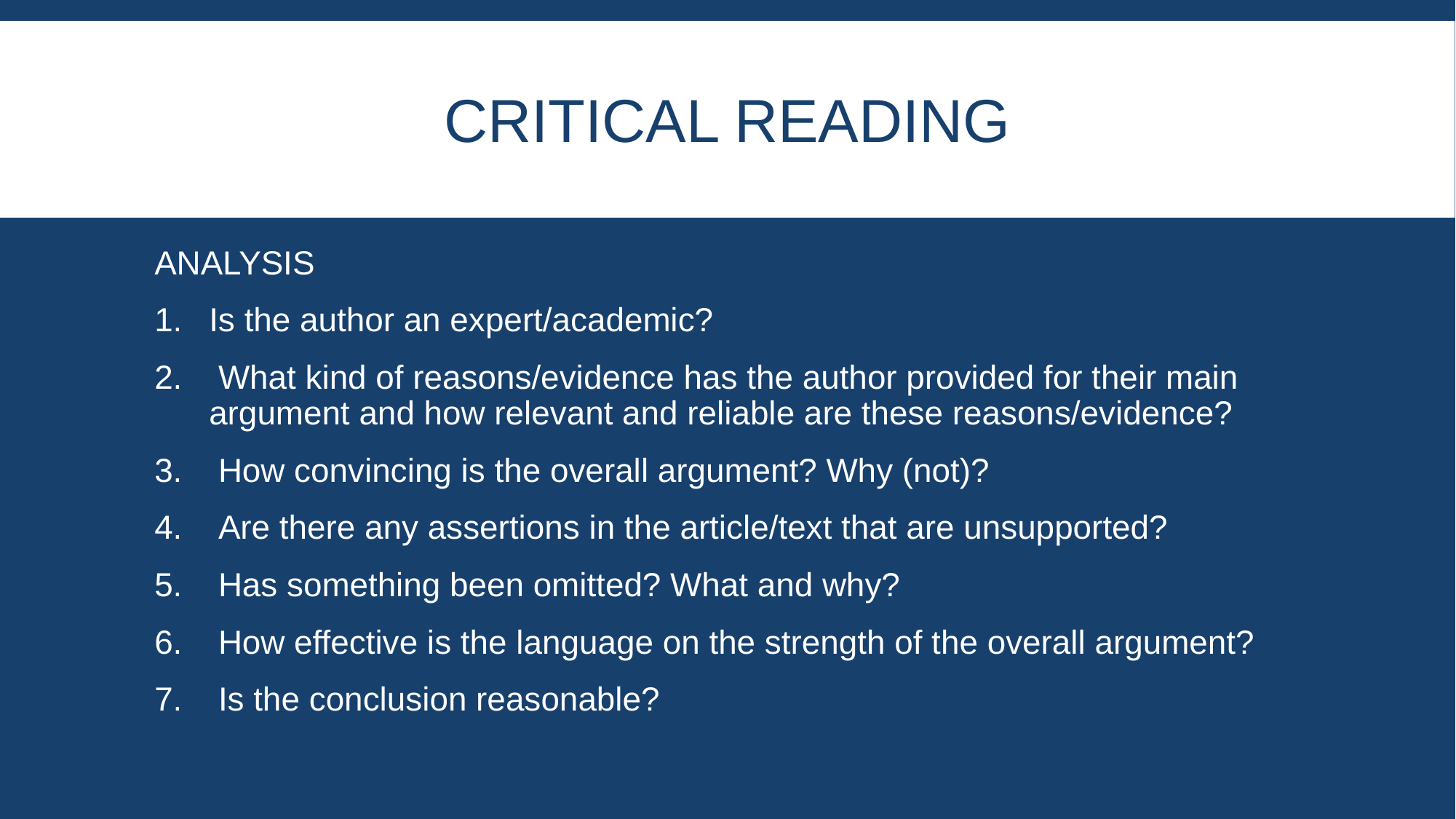

# Critical reading
ANALYSIS
Is the author an expert/academic?
 What kind of reasons/evidence has the author provided for their main argument and how relevant and reliable are these reasons/evidence?
 How convincing is the overall argument? Why (not)?
 Are there any assertions in the article/text that are unsupported?
 Has something been omitted? What and why?
 How effective is the language on the strength of the overall argument?
 Is the conclusion reasonable?